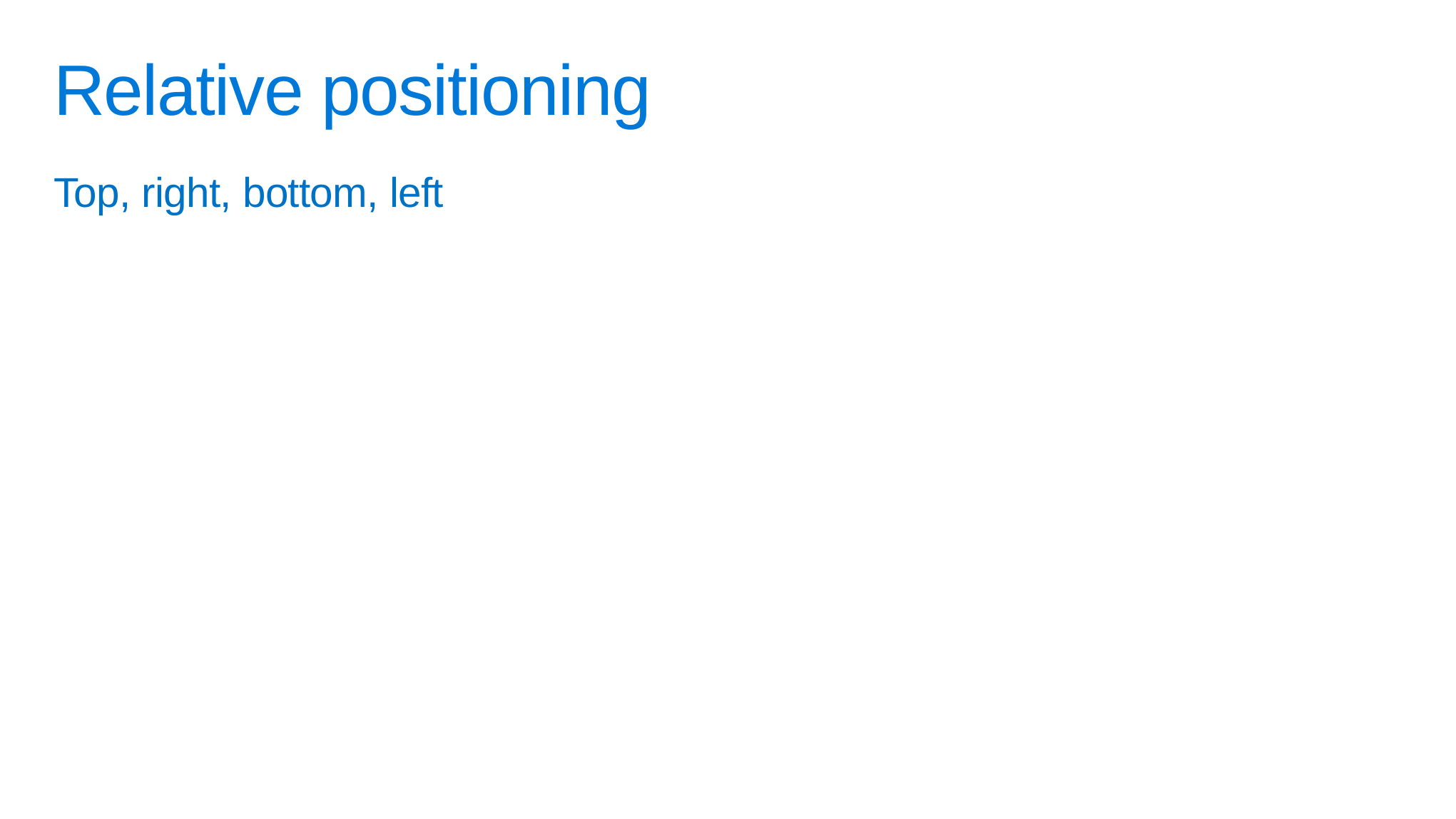

# Relative positioning
Top, right, bottom, left